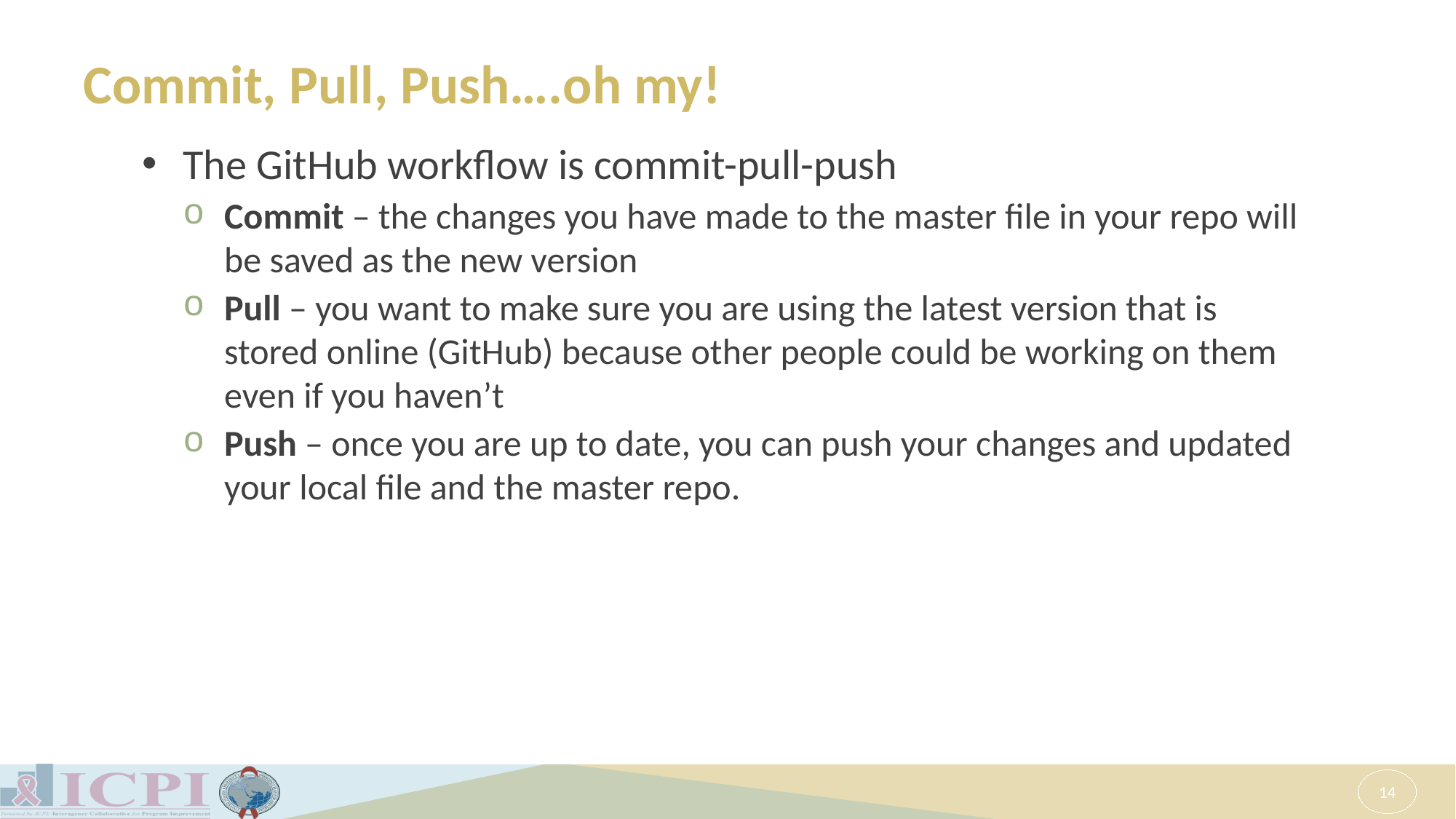

# Commit, Pull, Push….oh my!
The GitHub workflow is commit-pull-push
Commit – the changes you have made to the master file in your repo will be saved as the new version
Pull – you want to make sure you are using the latest version that is stored online (GitHub) because other people could be working on them even if you haven’t
Push – once you are up to date, you can push your changes and updated your local file and the master repo.
14